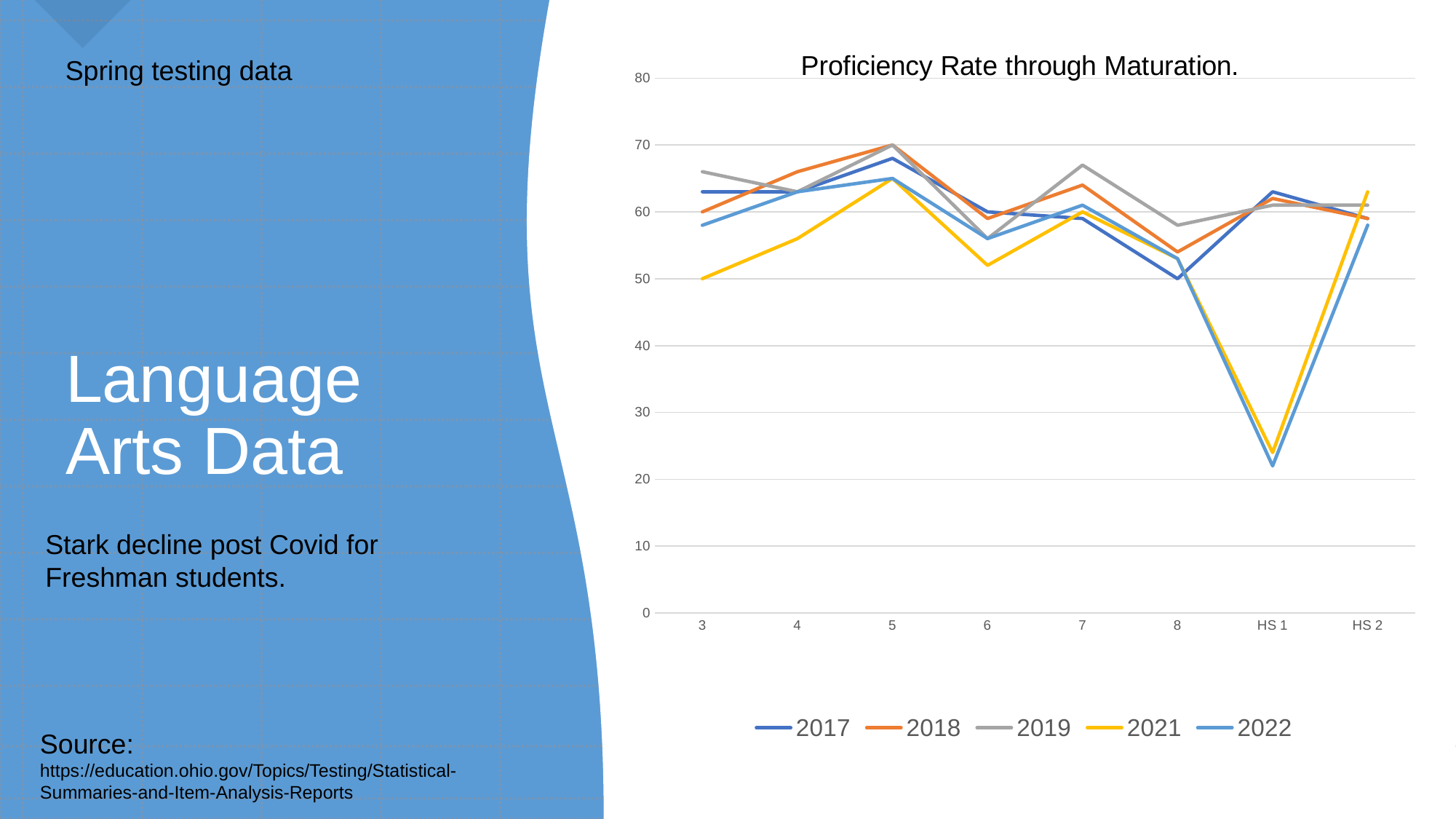

### Chart: Proficiency Rate through Maturation.

| Category | 2017 | 2018 | 2019 | 2021 | 2022 |
|---|---|---|---|---|---|
| 3 | 63.0 | 60.0 | 66.0 | 50.0 | 58.0 |
| 4 | 63.0 | 66.0 | 63.0 | 56.0 | 63.0 |
| 5 | 68.0 | 70.0 | 70.0 | 65.0 | 65.0 |
| 6 | 60.0 | 59.0 | 56.0 | 52.0 | 56.0 |
| 7 | 59.0 | 64.0 | 67.0 | 60.0 | 61.0 |
| 8 | 50.0 | 54.0 | 58.0 | 53.0 | 53.0 |
| HS 1 | 63.0 | 62.0 | 61.0 | 24.0 | 22.0 |
| HS 2 | 59.0 | 59.0 | 61.0 | 63.0 | 58.0 |
Spring testing data
# Language Arts Data
Stark decline post Covid for Freshman students.
Source: https://education.ohio.gov/Topics/Testing/Statistical-Summaries-and-Item-Analysis-Reports